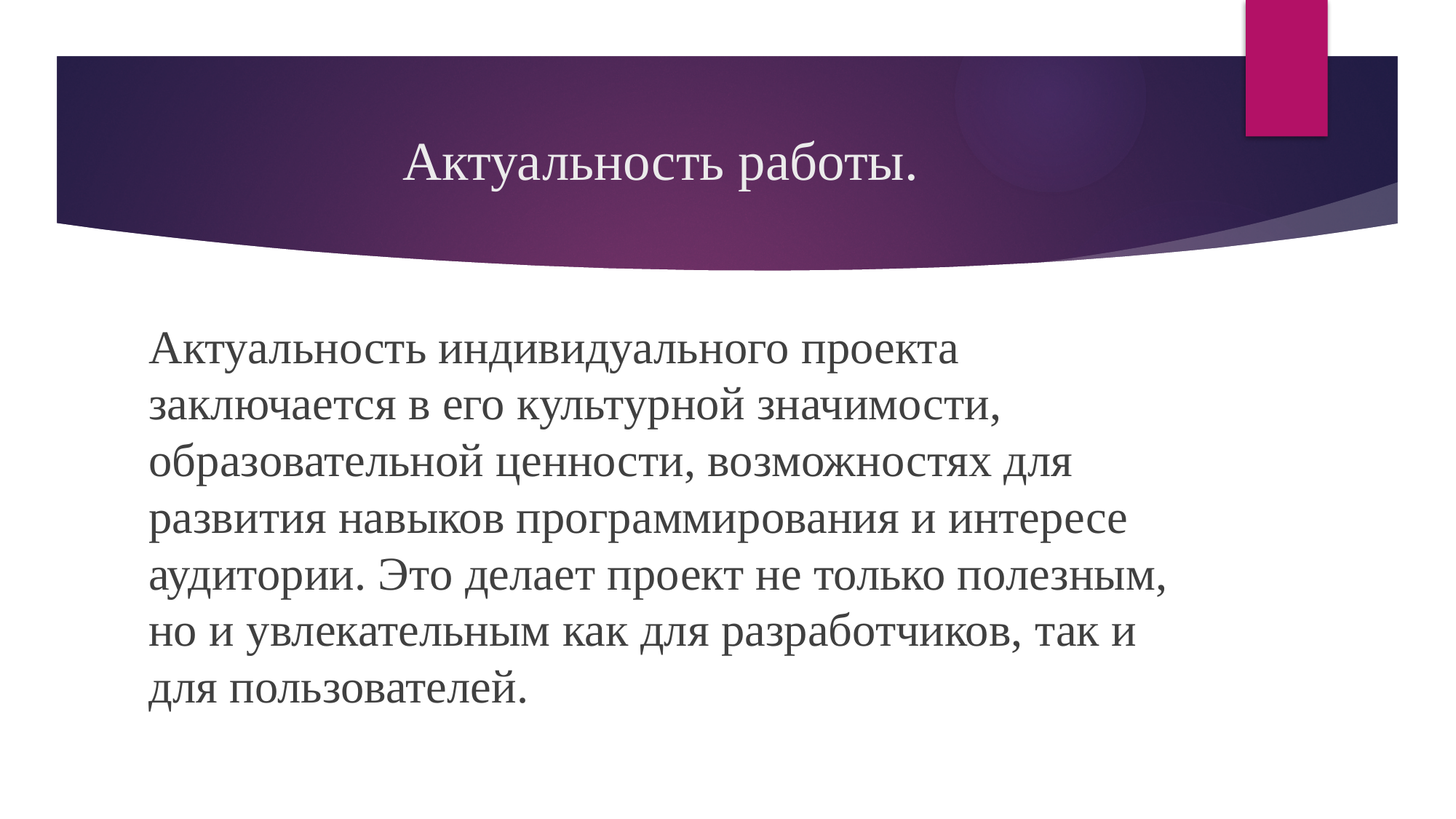

# Актуальность работы.
Актуальность индивидуального проекта заключается в его культурной значимости, образовательной ценности, возможностях для развития навыков программирования и интересе аудитории. Это делает проект не только полезным, но и увлекательным как для разработчиков, так и для пользователей.